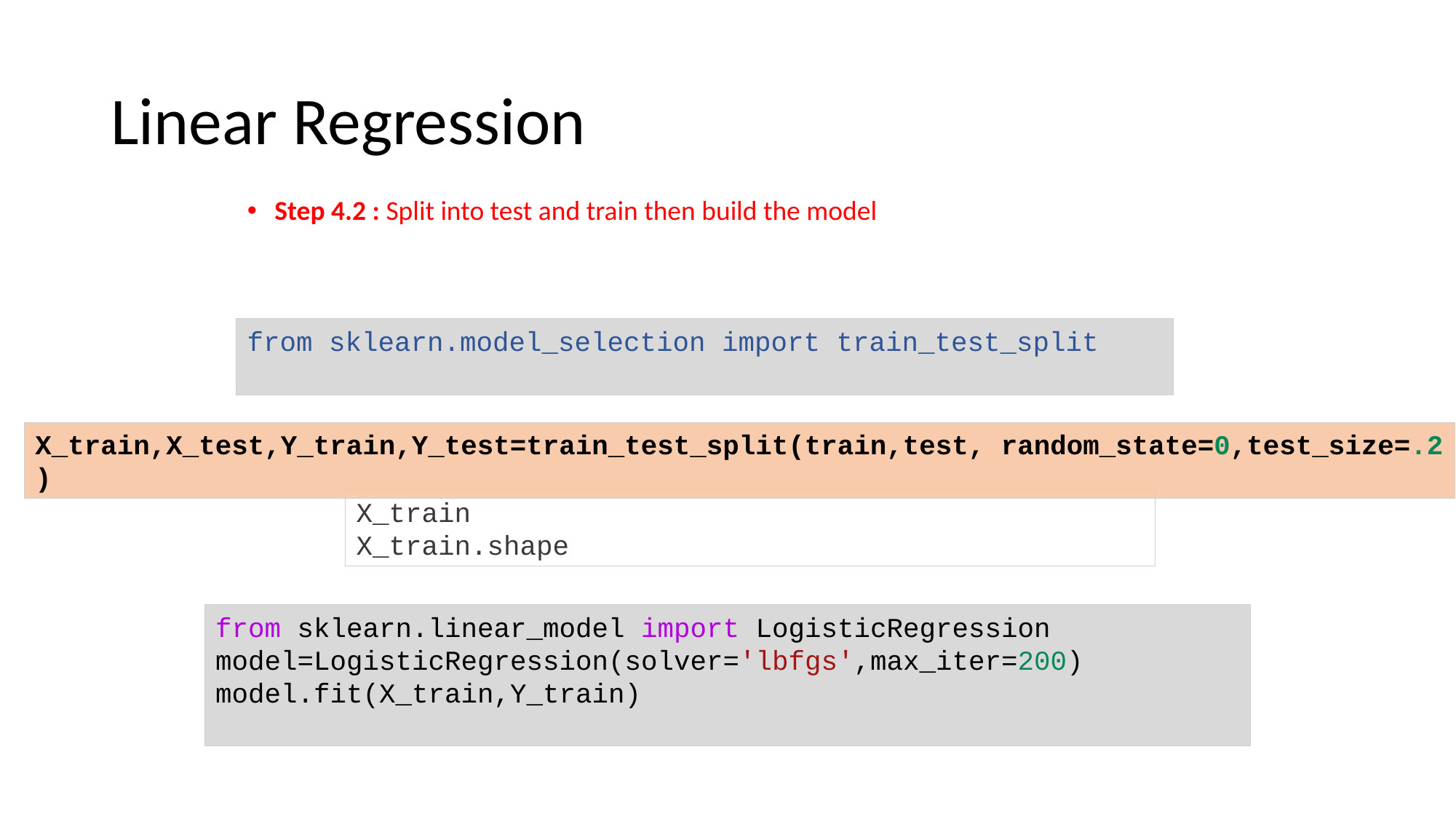

# Linear Regression
Step 4.2 : Split into test and train then build the model

from sklearn.model_selection import train_test_split

X_train,X_test,Y_train,Y_test=train_test_split(train,test, random_state=0,test_size=.2)
X_train
X_train.shape
from sklearn.linear_model import LogisticRegression
model=LogisticRegression(solver='lbfgs',max_iter=200)
model.fit(X_train,Y_train)